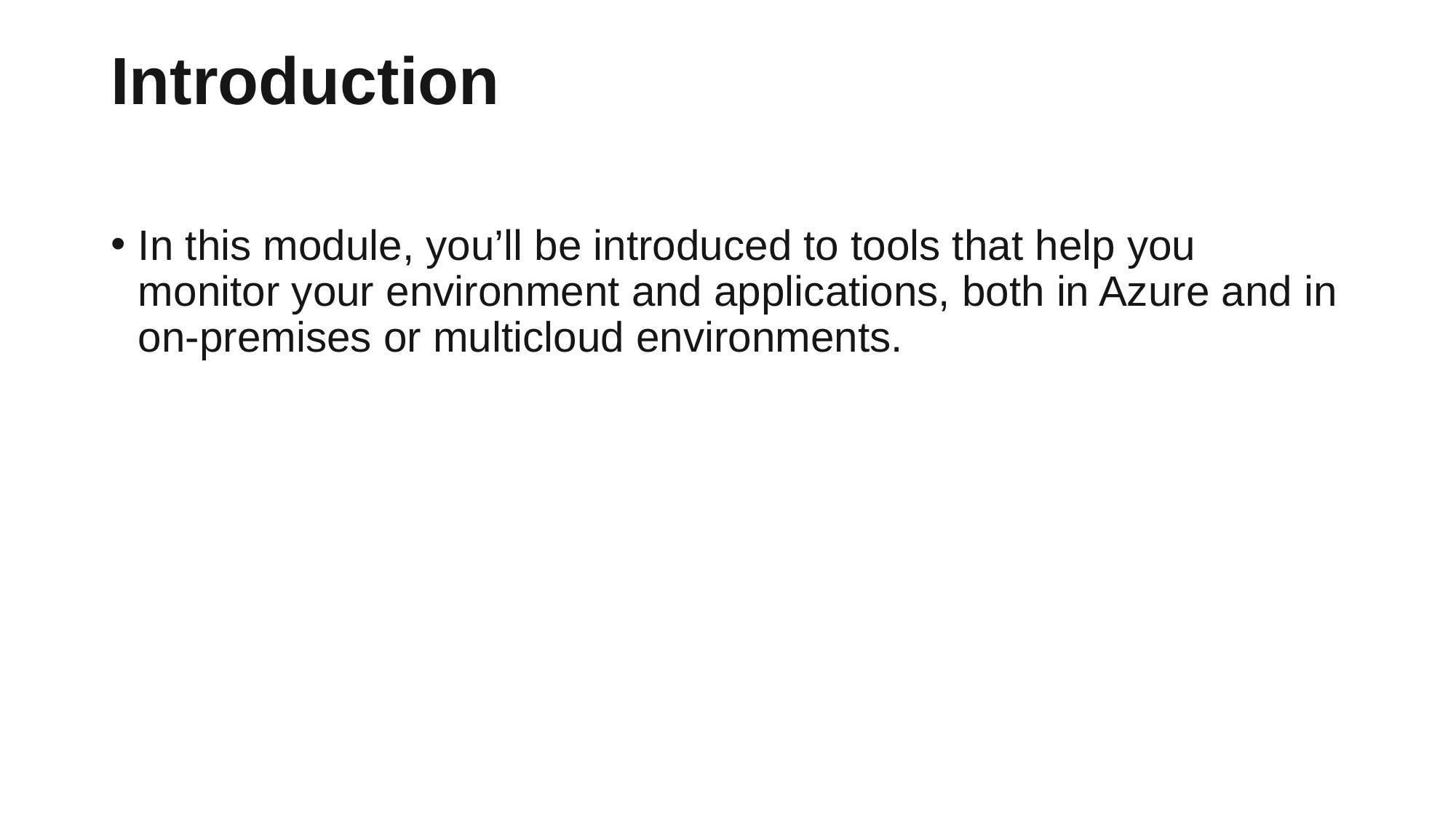

# Introduction
In this module, you’ll be introduced to tools that help you monitor your environment and applications, both in Azure and in on-premises or multicloud environments.